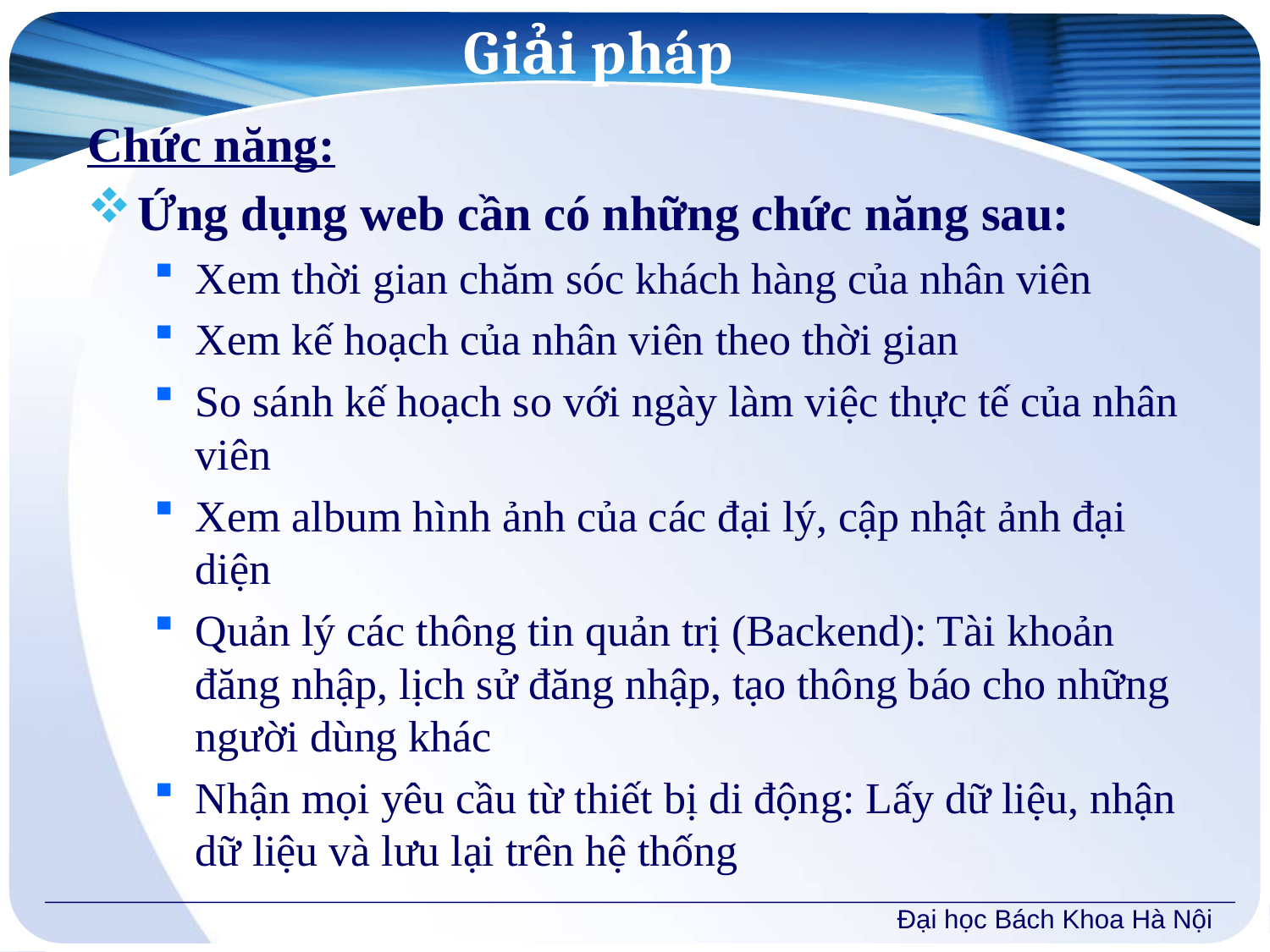

# Giải pháp
Chức năng:
Ứng dụng web cần có những chức năng sau:
Xem thời gian chăm sóc khách hàng của nhân viên
Xem kế hoạch của nhân viên theo thời gian
So sánh kế hoạch so với ngày làm việc thực tế của nhân viên
Xem album hình ảnh của các đại lý, cập nhật ảnh đại diện
Quản lý các thông tin quản trị (Backend): Tài khoản đăng nhập, lịch sử đăng nhập, tạo thông báo cho những người dùng khác
Nhận mọi yêu cầu từ thiết bị di động: Lấy dữ liệu, nhận dữ liệu và lưu lại trên hệ thống